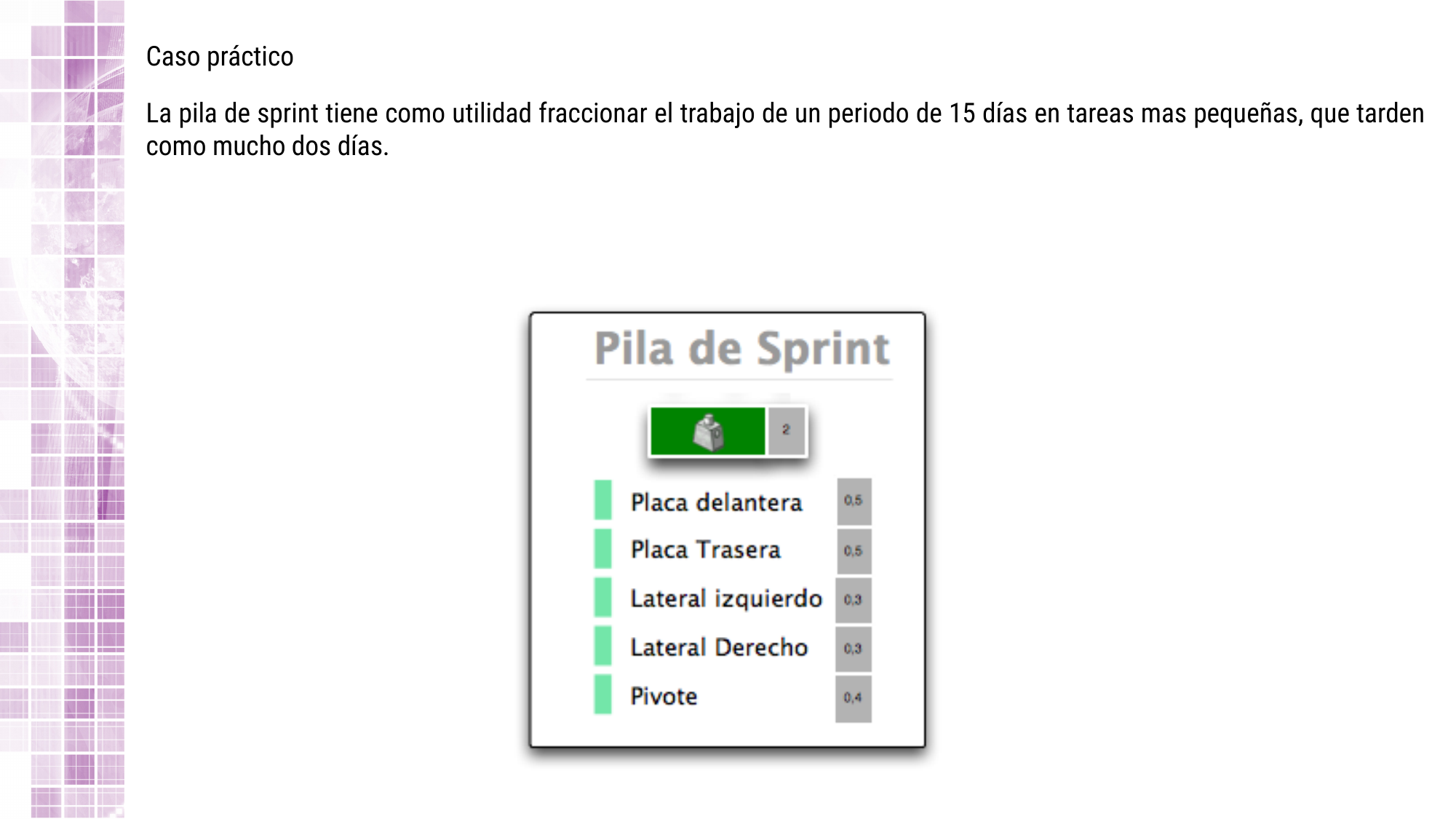

Caso práctico
La pila de sprint tiene como utilidad fraccionar el trabajo de un periodo de 15 días en tareas mas pequeñas, que tarden como mucho dos días.